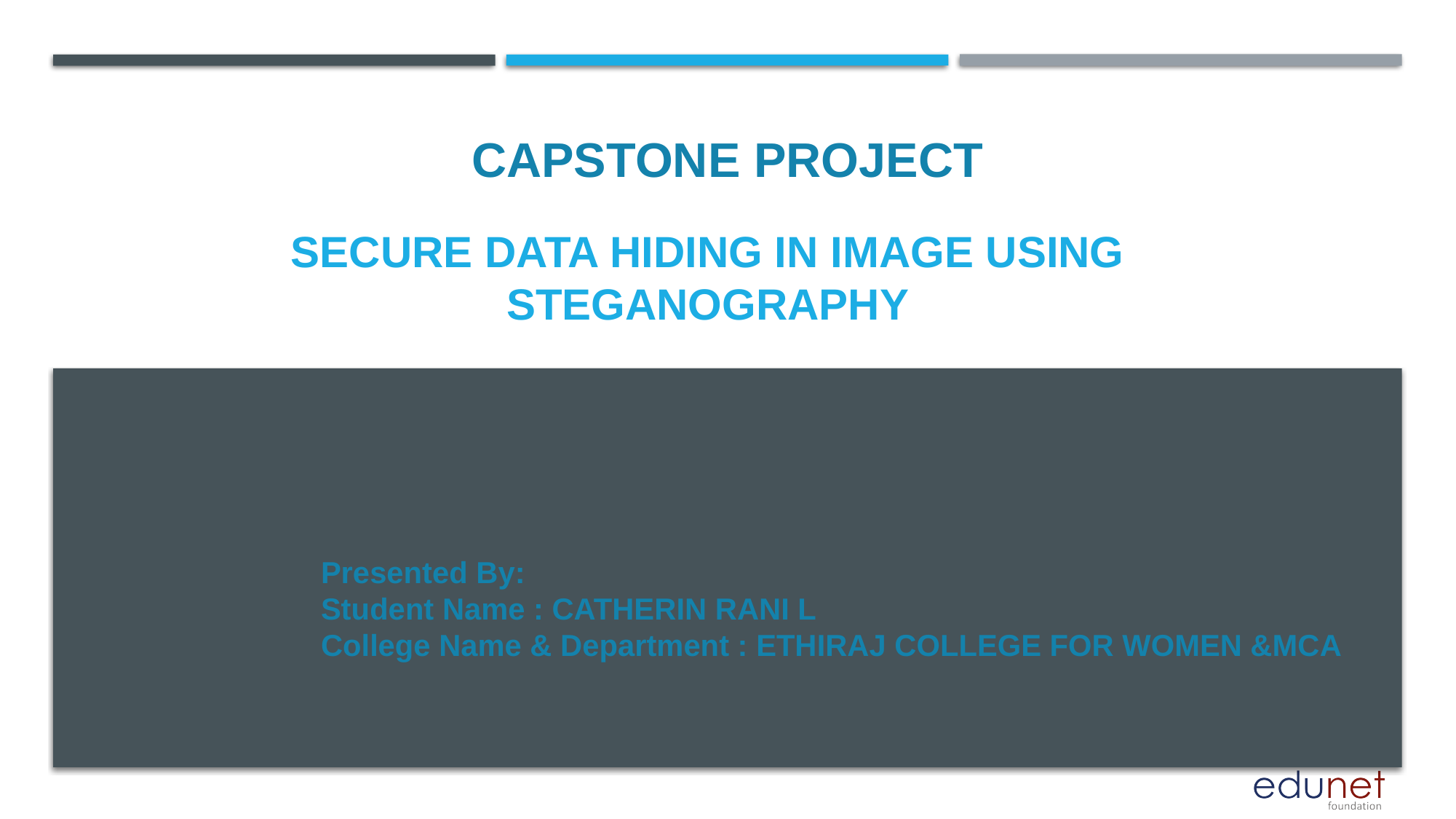

CAPSTONE PROJECT
# Secure Data Hiding in Image Using Steganography
Presented By:
Student Name : CATHERIN RANI L
College Name & Department : ETHIRAJ COLLEGE FOR WOMEN &MCA